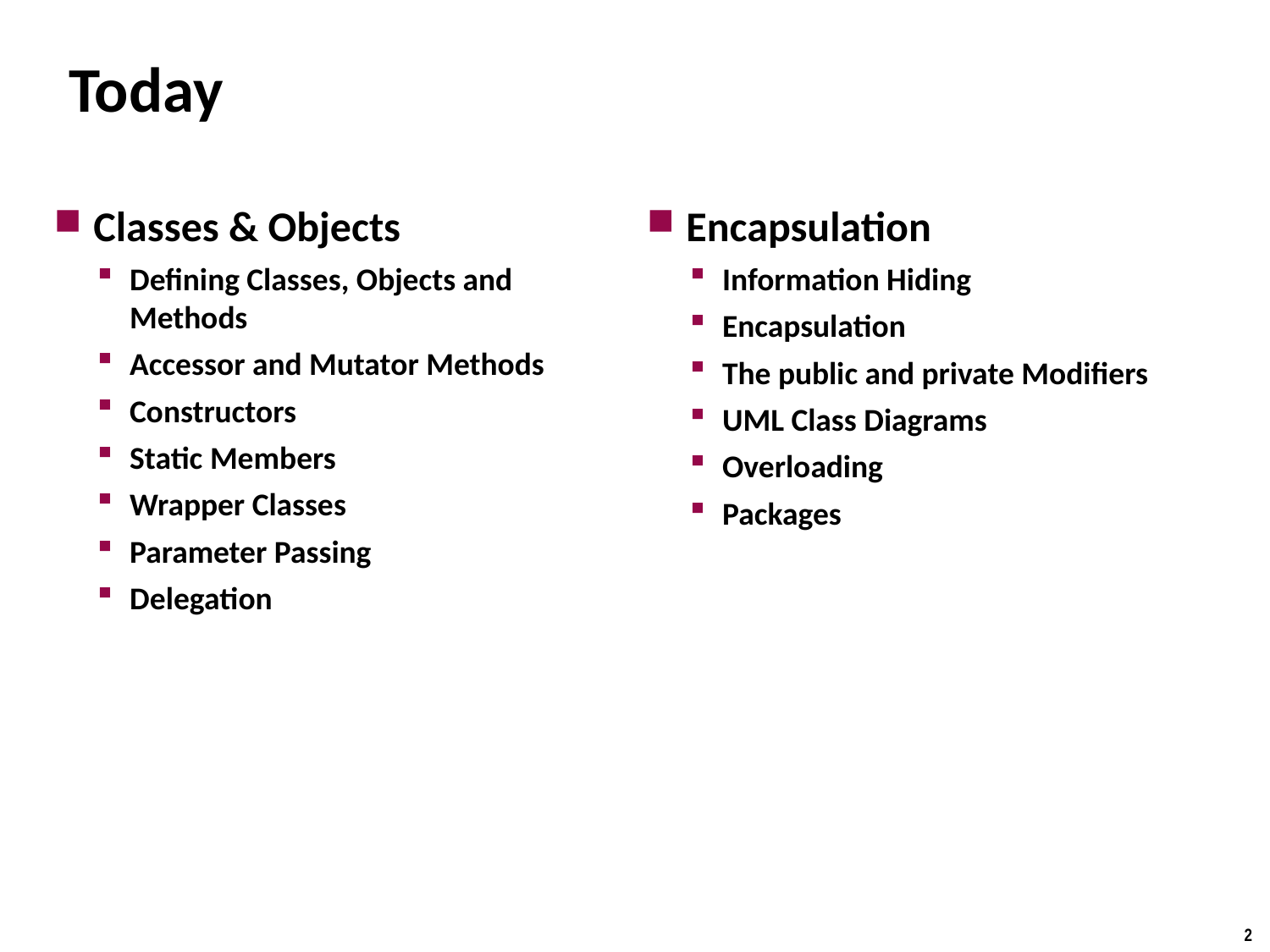

# Today
Classes & Objects
Defining Classes, Objects and Methods
Accessor and Mutator Methods
Constructors
Static Members
Wrapper Classes
Parameter Passing
Delegation
Encapsulation
Information Hiding
Encapsulation
The public and private Modifiers
UML Class Diagrams
Overloading
Packages